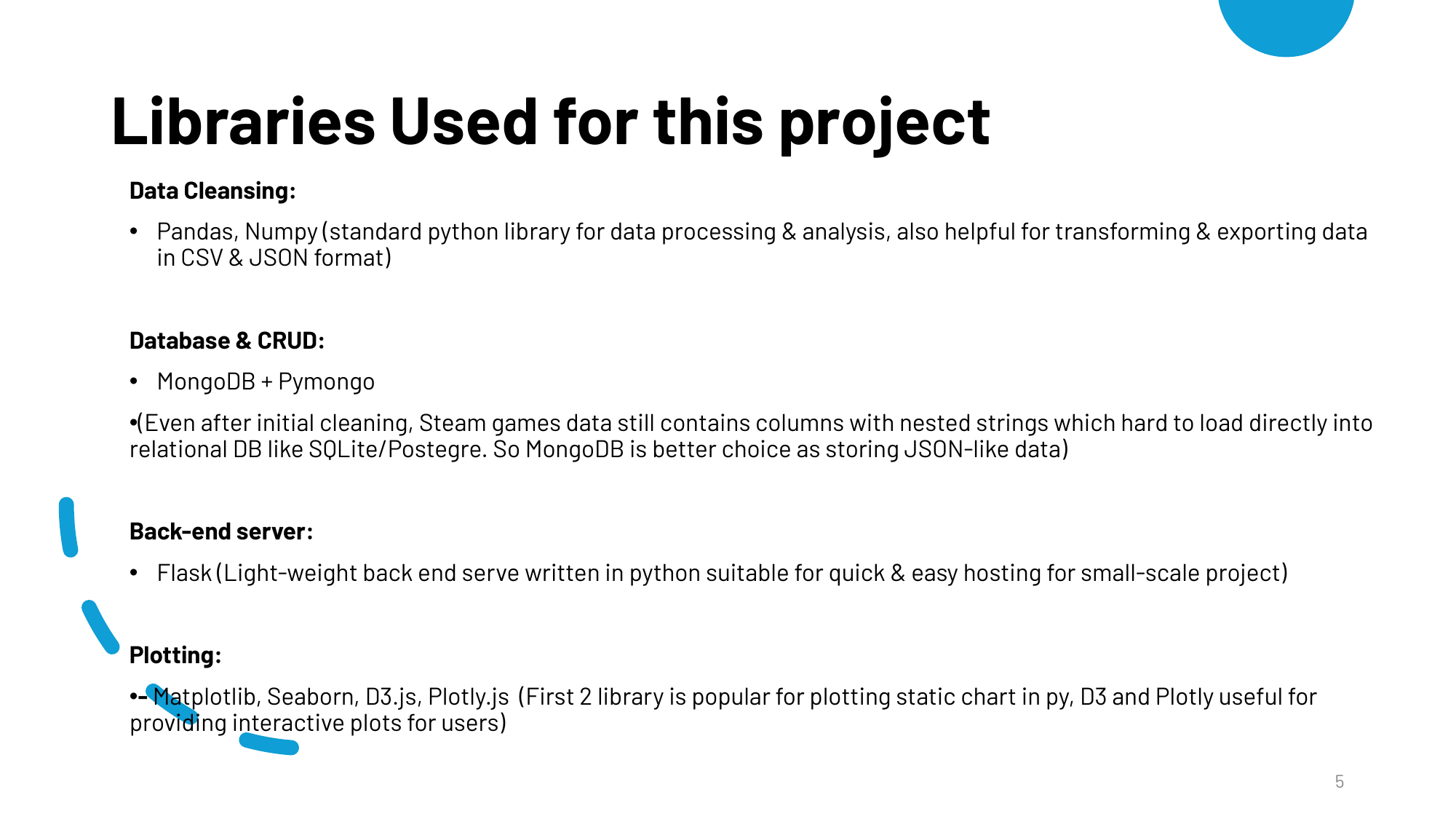

# Libraries Used for this project
Data Cleansing:
Pandas, Numpy (standard python library for data processing & analysis, also helpful for transforming & exporting data in CSV & JSON format)

Database & CRUD:
MongoDB + Pymongo
(Even after initial cleaning, Steam games data still contains columns with nested strings which hard to load directly into relational DB like SQLite/Postegre. So MongoDB is better choice as storing JSON-like data)

Back-end server:
Flask (Light-weight back end serve written in python suitable for quick & easy hosting for small-scale project)

Plotting:
- Matplotlib, Seaborn, D3.js, Plotly.js  (First 2 library is popular for plotting static chart in py, D3 and Plotly useful for providing interactive plots for users)

5